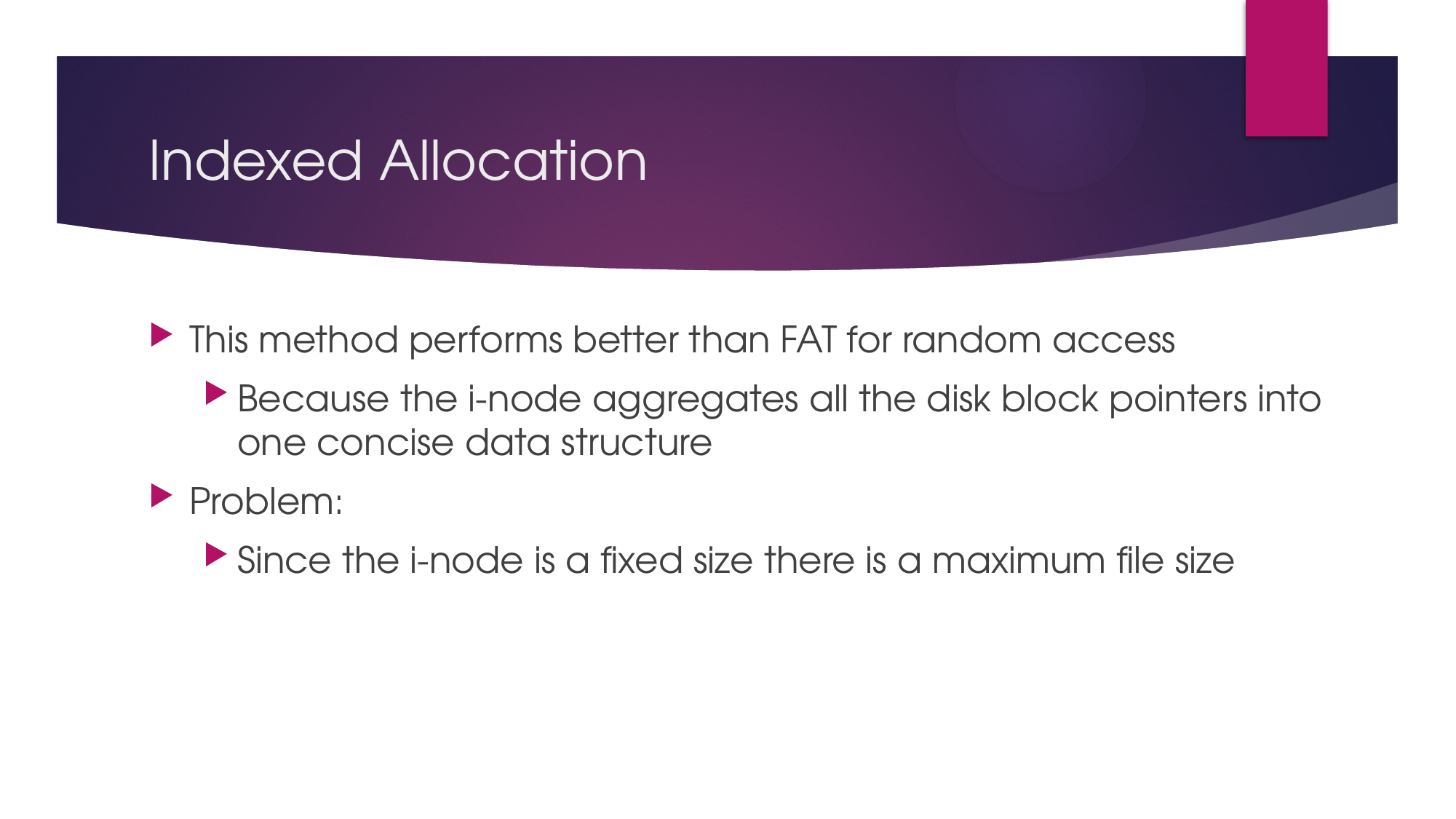

# Indexed Allocation
This method performs better than FAT for random access
Because the i-node aggregates all the disk block pointers into one concise data structure
Problem:
Since the i-node is a fixed size there is a maximum file size